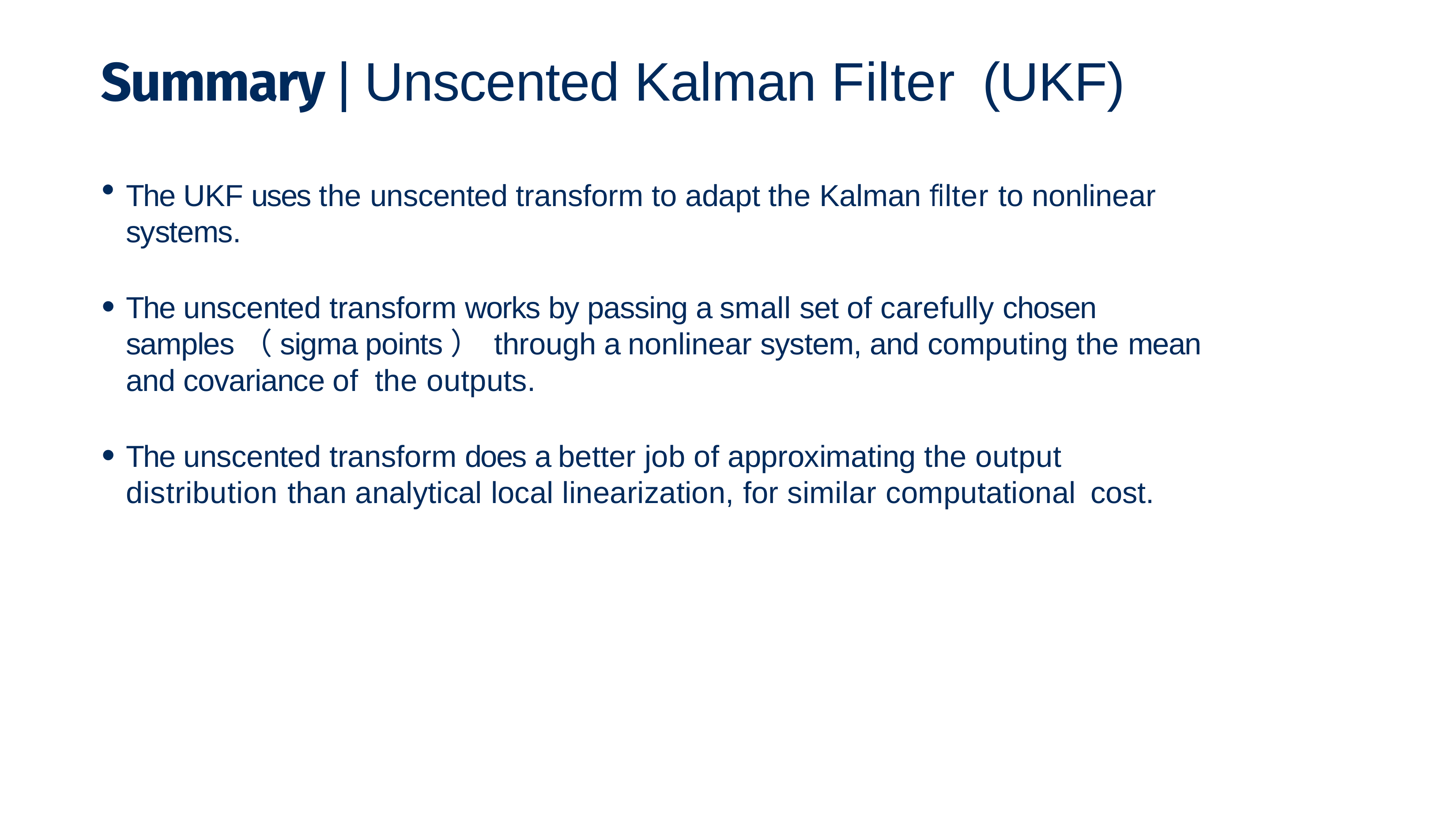

# Summary | Unscented Kalman Filter (UKF)
The UKF uses the unscented transform to adapt the Kalman filter to nonlinear  systems.

The unscented transform works by passing a small set of carefully chosen  samples（sigma points） through a nonlinear system, and computing the mean and covariance of  the outputs.

The unscented transform does a better job of approximating the output  distribution than analytical local linearization, for similar computational cost.